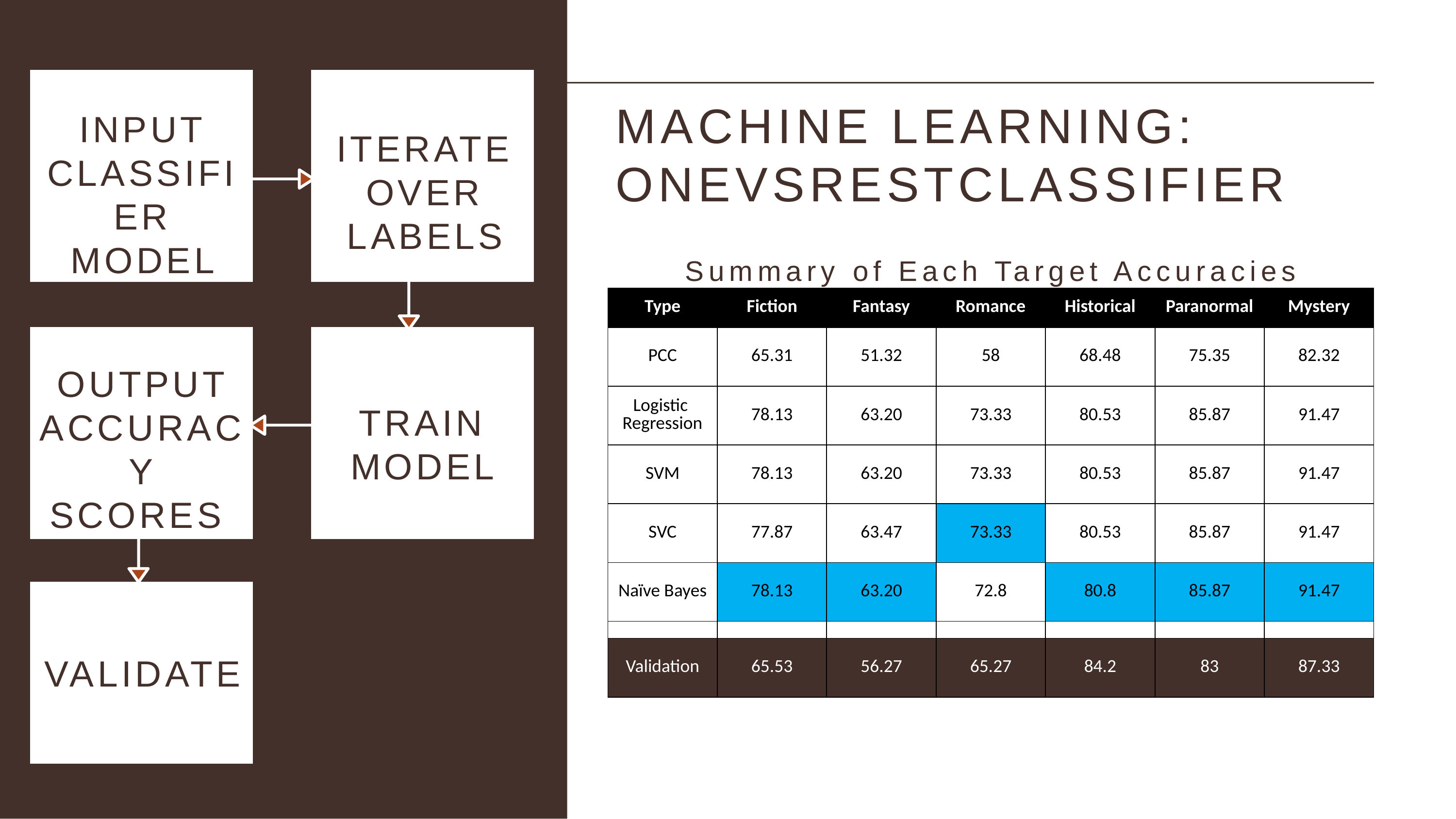

MACHINE LEARNING: ONEVSRESTCLASSIFIER
INPUT CLASSIFIER MODEL
ITERATE OVER LABELS

Summary of Each Target Accuracies

| Type | Fiction | Fantasy | Romance | Historical | Paranormal | Mystery |
| --- | --- | --- | --- | --- | --- | --- |
| PCC | 65.31 | 51.32 | 58 | 68.48 | 75.35 | 82.32 |
| Logistic Regression | 78.13 | 63.20 | 73.33 | 80.53 | 85.87 | 91.47 |
| SVM | 78.13 | 63.20 | 73.33 | 80.53 | 85.87 | 91.47 |
| SVC | 77.87 | 63.47 | 73.33 | 80.53 | 85.87 | 91.47 |
| Naïve Bayes | 78.13 | 63.20 | 72.8 | 80.8 | 85.87 | 91.47 |
|  |  |  |  |  |  |  |
| Validation | 65.53 | 56.27 | 65.27 | 84.2 | 83 | 87.33 |

OUTPUT ACCURACY SCORES
TRAIN MODEL

VALIDATE